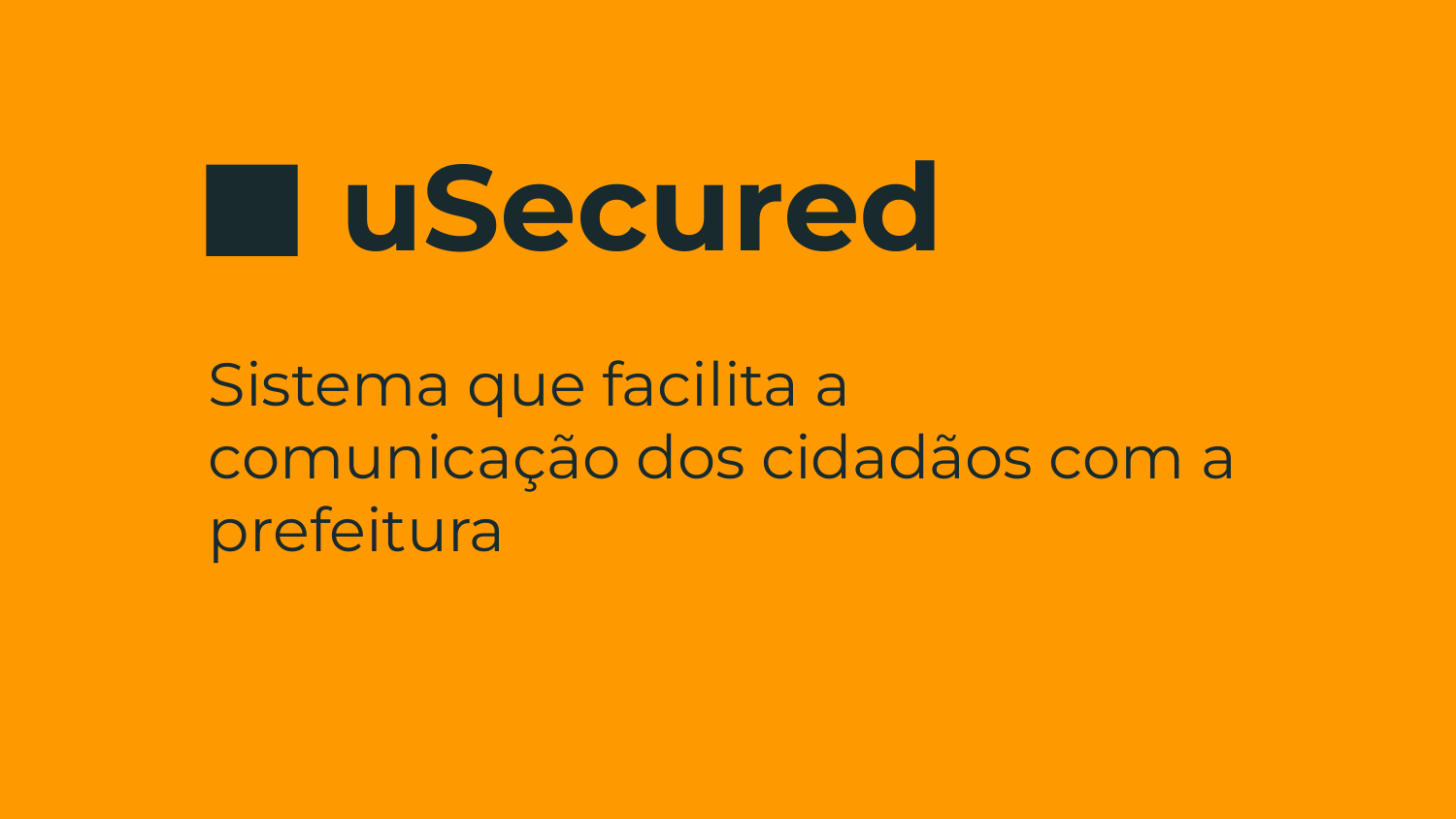

# uSecured
Sistema que facilita a comunicação dos cidadãos com a prefeitura